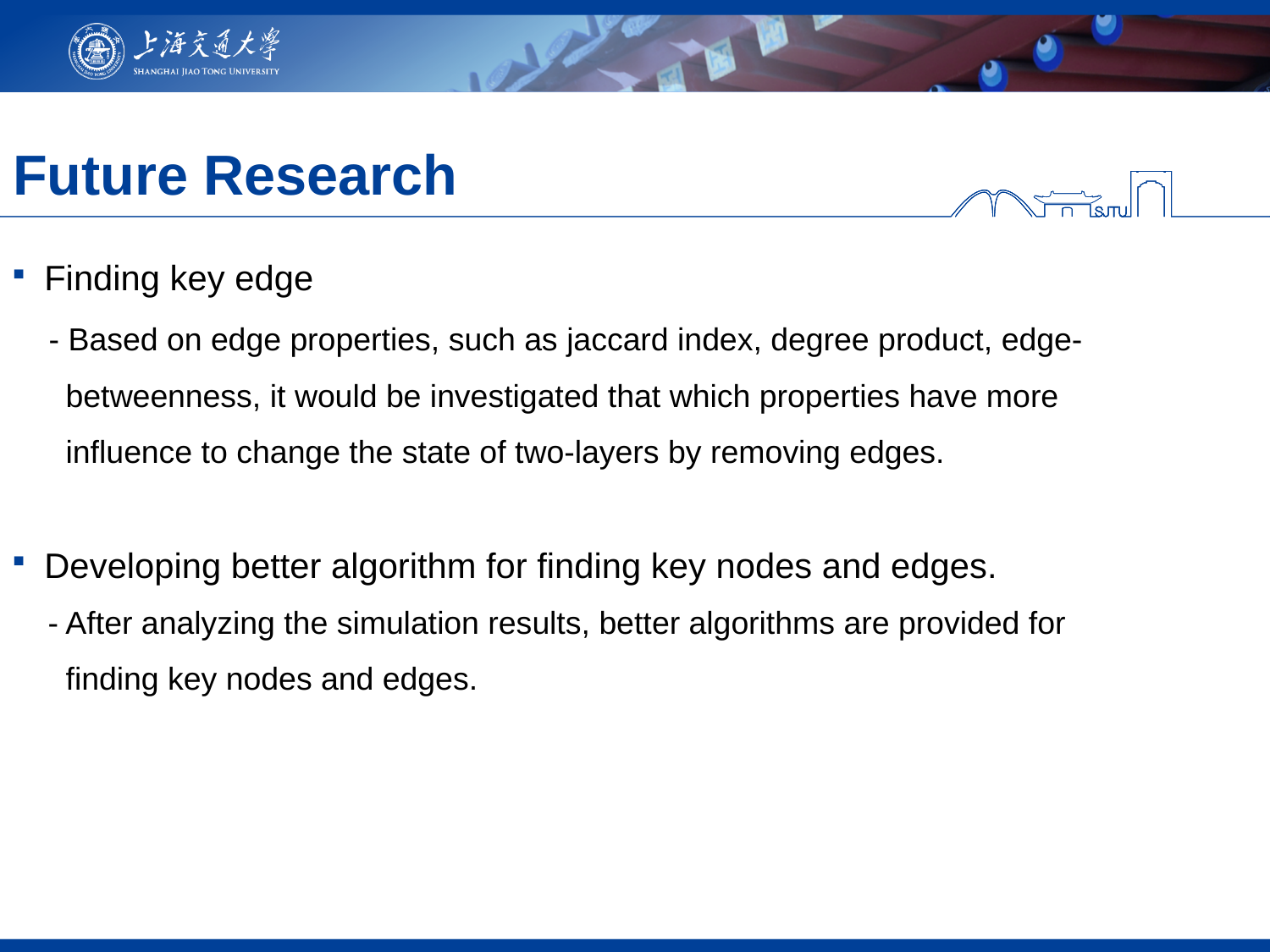

# Future Research
Finding key edge
    - Based on edge properties, such as jaccard index, degree product, edge-
      betweenness, it would be investigated that which properties have more
      influence to change the state of two-layers by removing edges.

Developing better algorithm for finding key nodes and edges.
    - After analyzing the simulation results, better algorithms are provided for
      finding key nodes and edges.